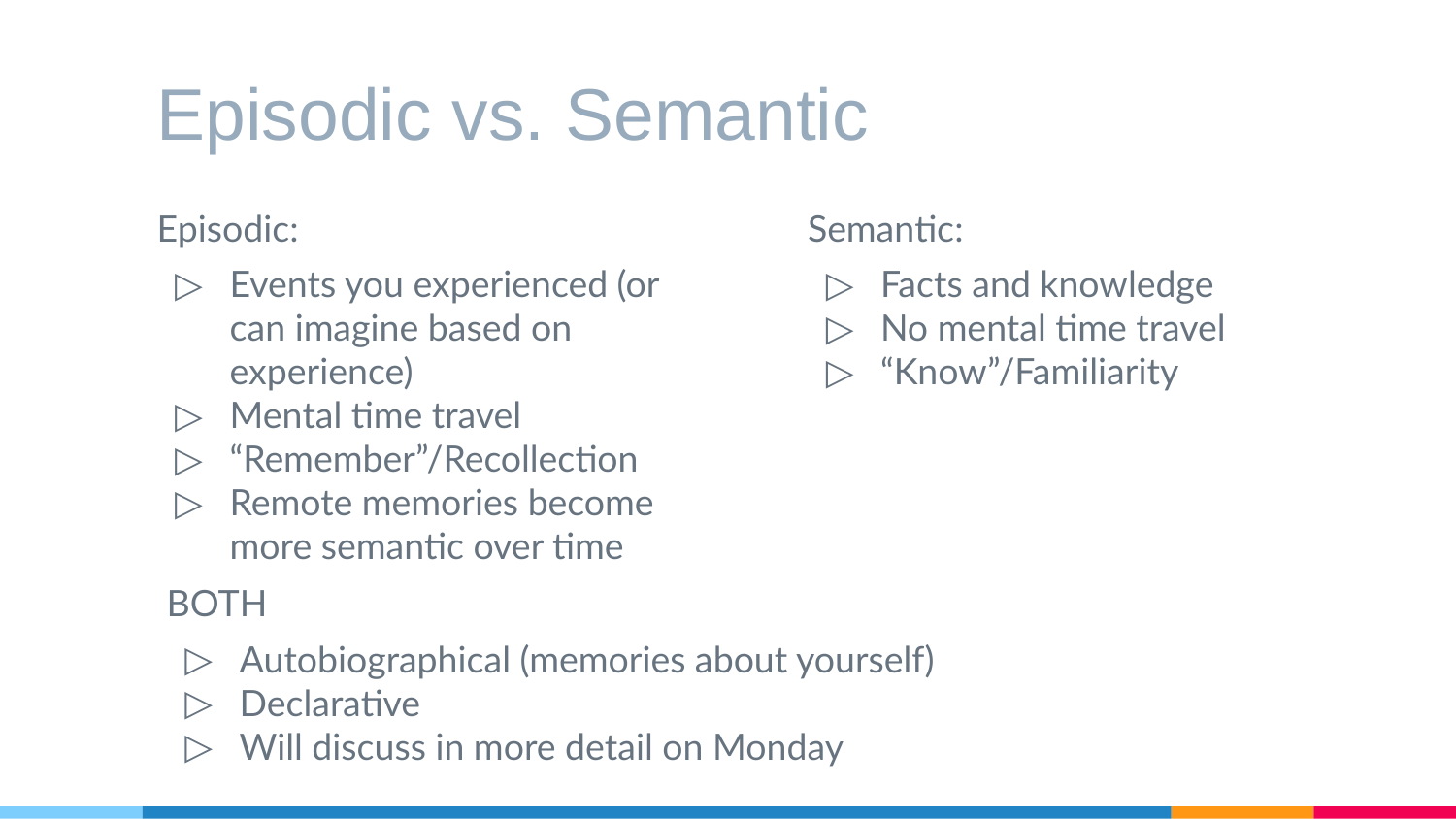

# Episodic vs. Semantic
Episodic:
Events you experienced (or can imagine based on experience)
Mental time travel
“Remember”/Recollection
Remote memories become more semantic over time
Semantic:
Facts and knowledge
No mental time travel
“Know”/Familiarity
BOTH
Autobiographical (memories about yourself)
Declarative
Will discuss in more detail on Monday